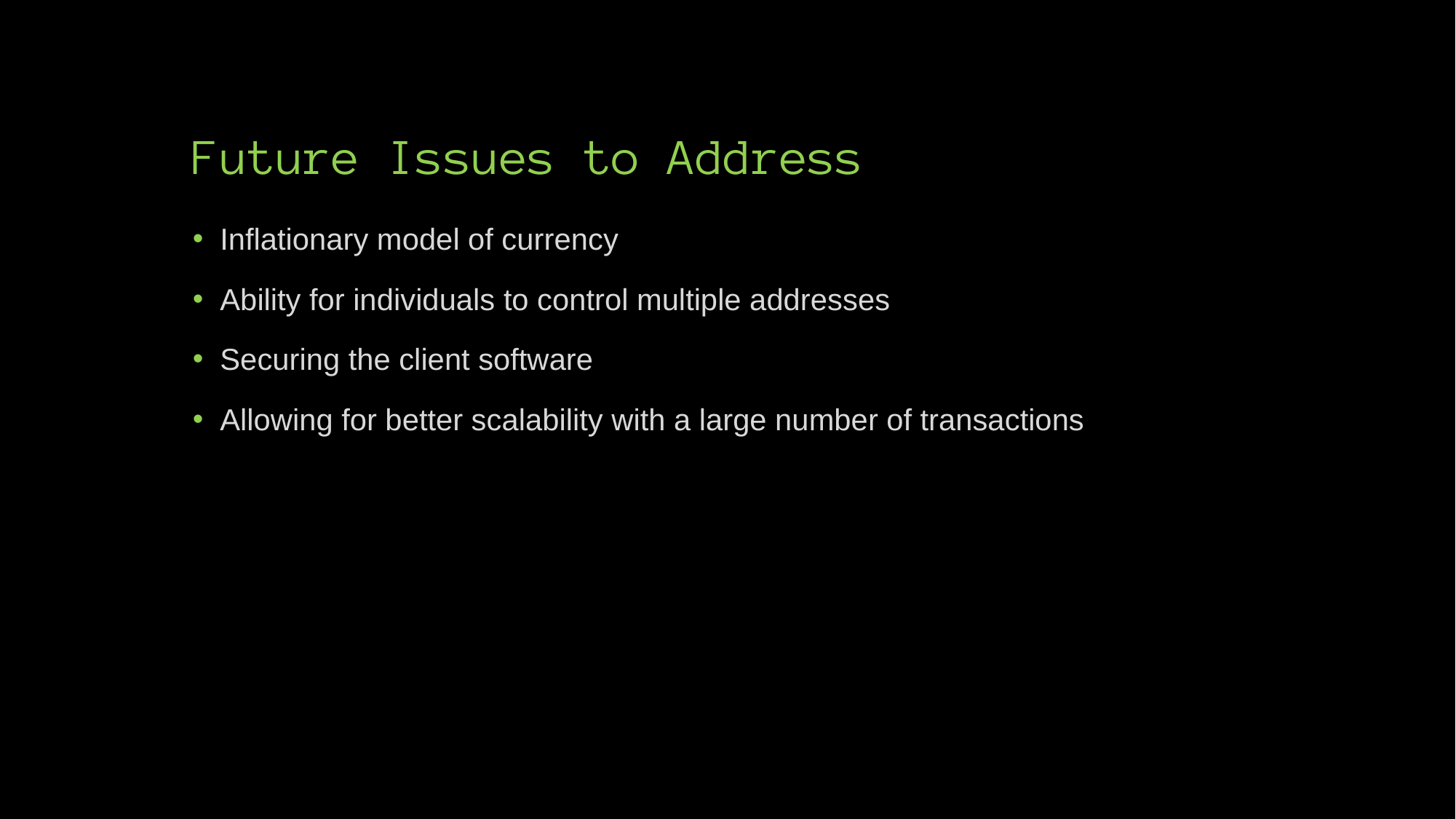

# Future Issues to Address
Inflationary model of currency
Ability for individuals to control multiple addresses
Securing the client software
Allowing for better scalability with a large number of transactions